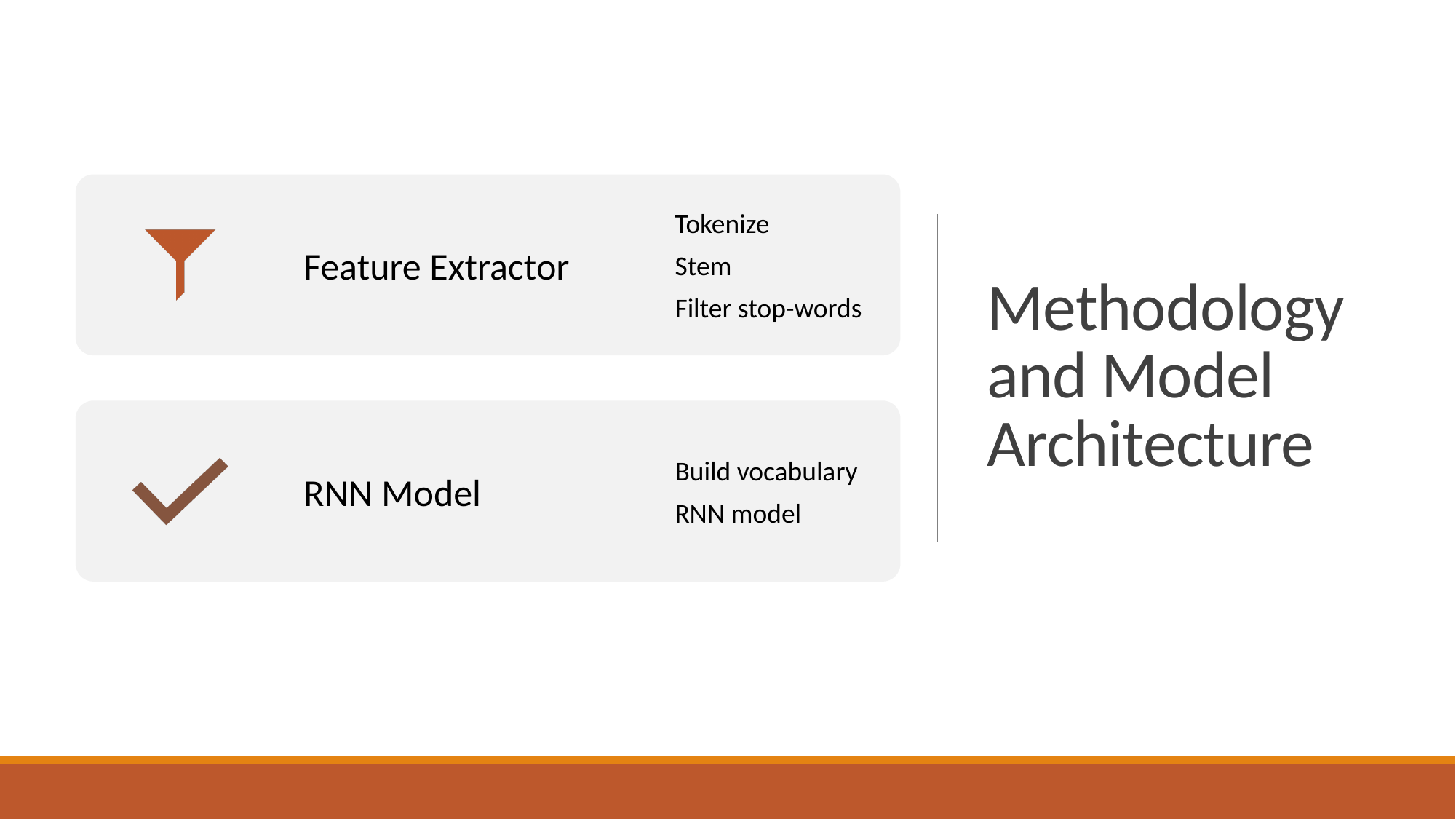

# Methodology and Model Architecture
Feature Extractor
Tokenize
Stem
Filter stop-words
RNN Model
Build vocabulary
RNN model